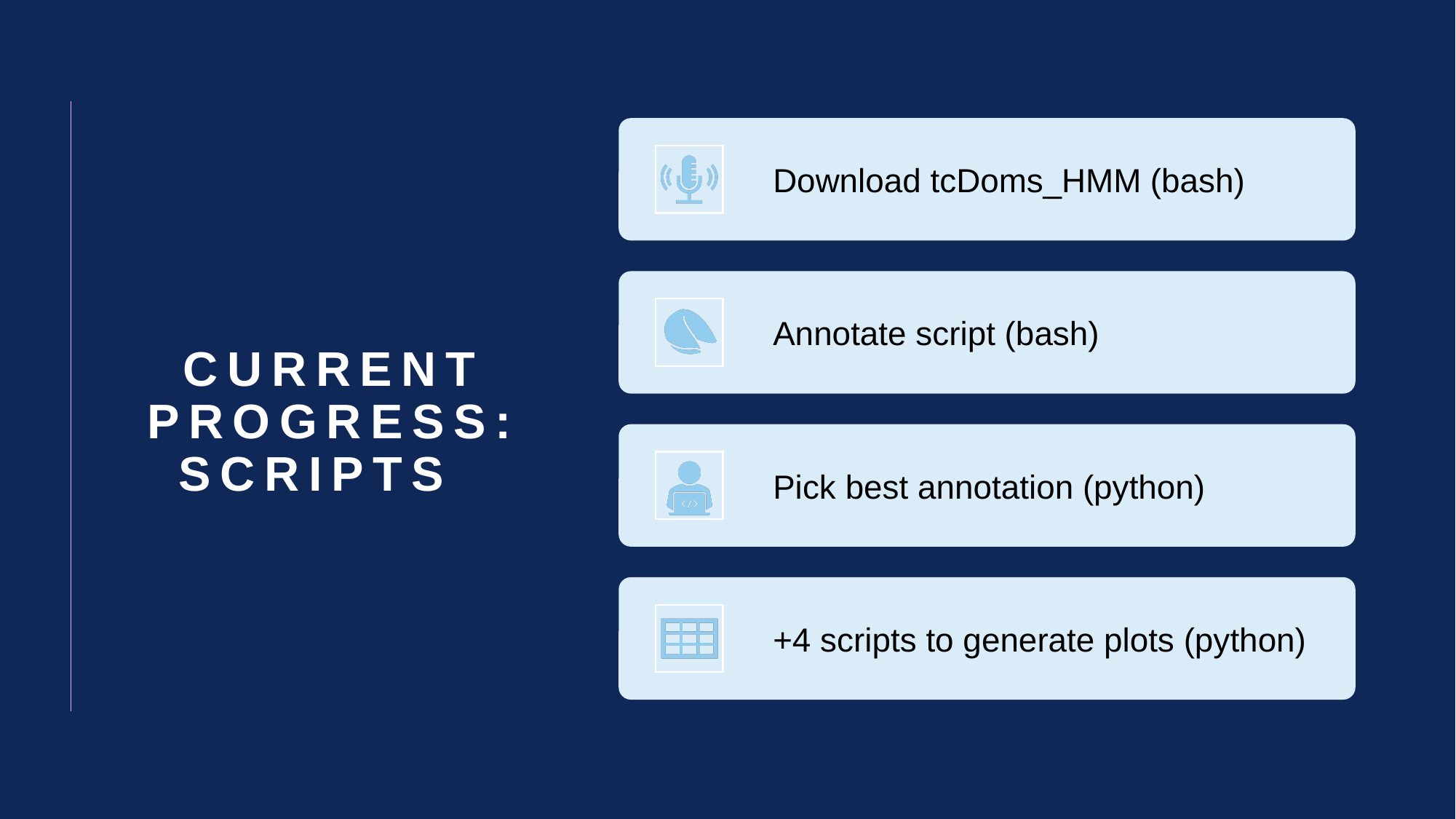

Download tcDoms_HMM (bash)
Annotate script (bash)
Pick best annotation (python)
+4 scripts to generate plots (python)
# Current Progress: scripts